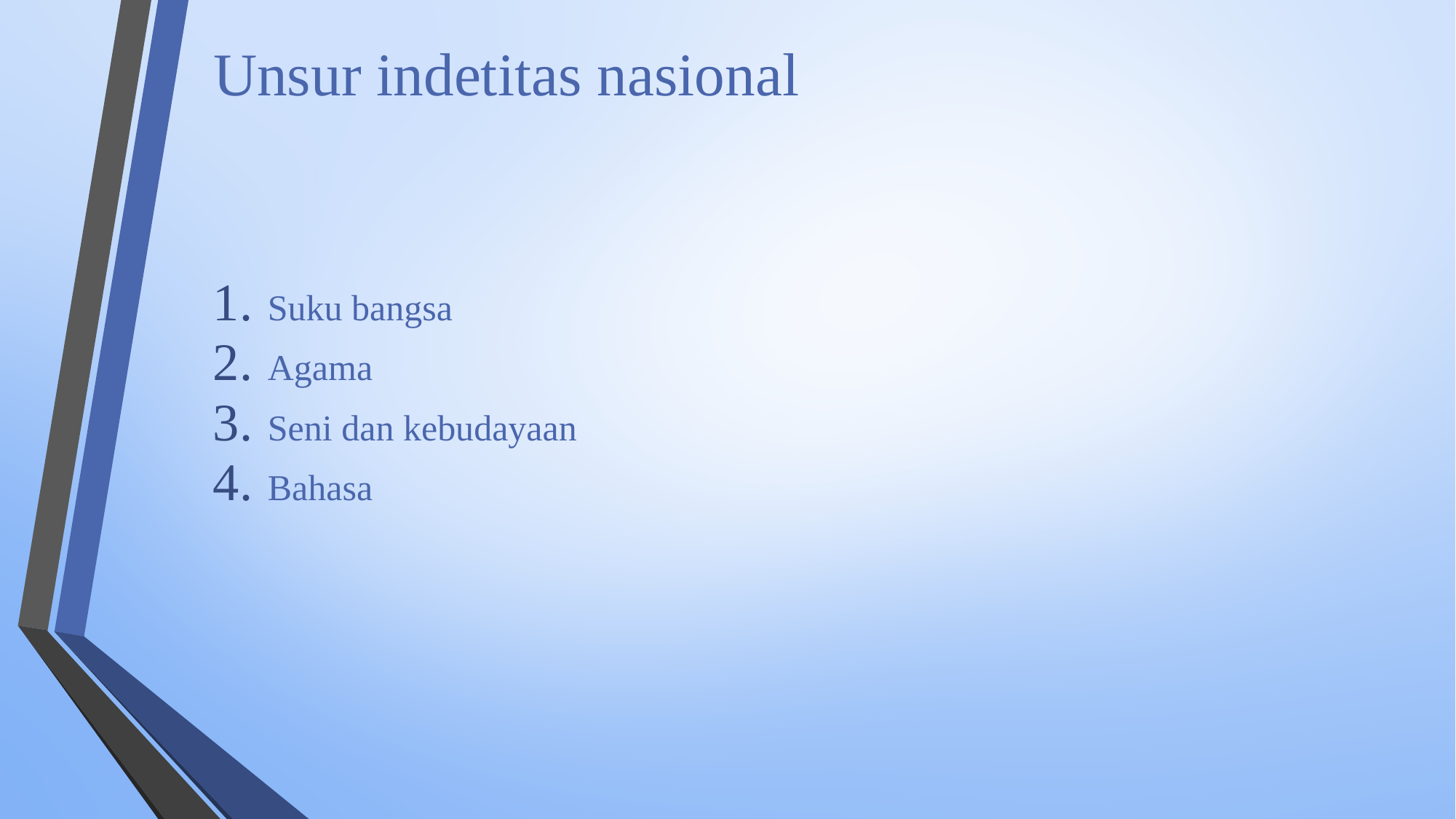

# Unsur indetitas nasional
Suku bangsa
Agama
Seni dan kebudayaan
Bahasa